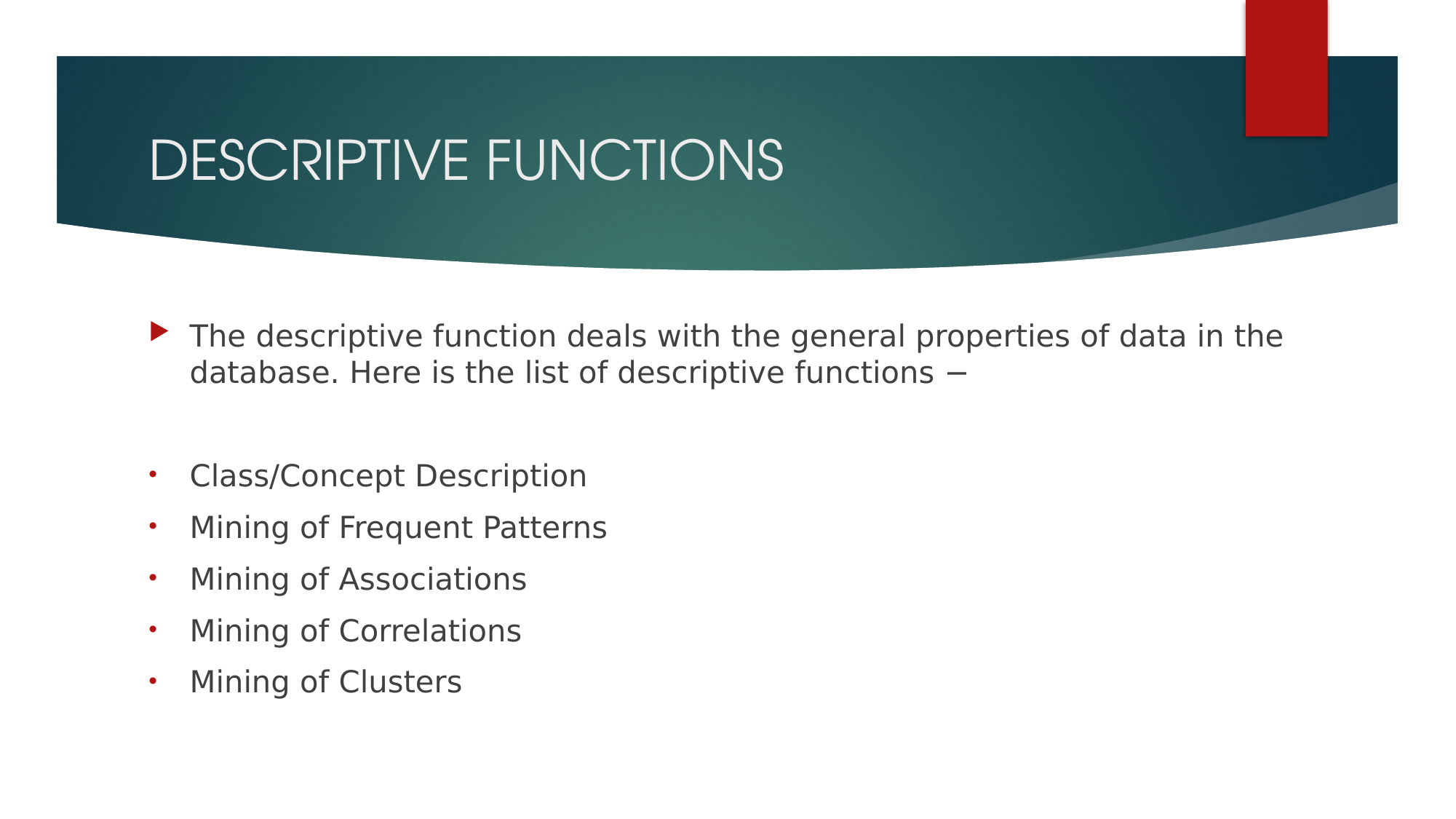

# DESCRIPTIVE FUNCTIONS
The descriptive function deals with the general properties of data in the database. Here is the list of descriptive functions −

Class/Concept Description
Mining of Frequent Patterns
Mining of Associations
Mining of Correlations
Mining of Clusters